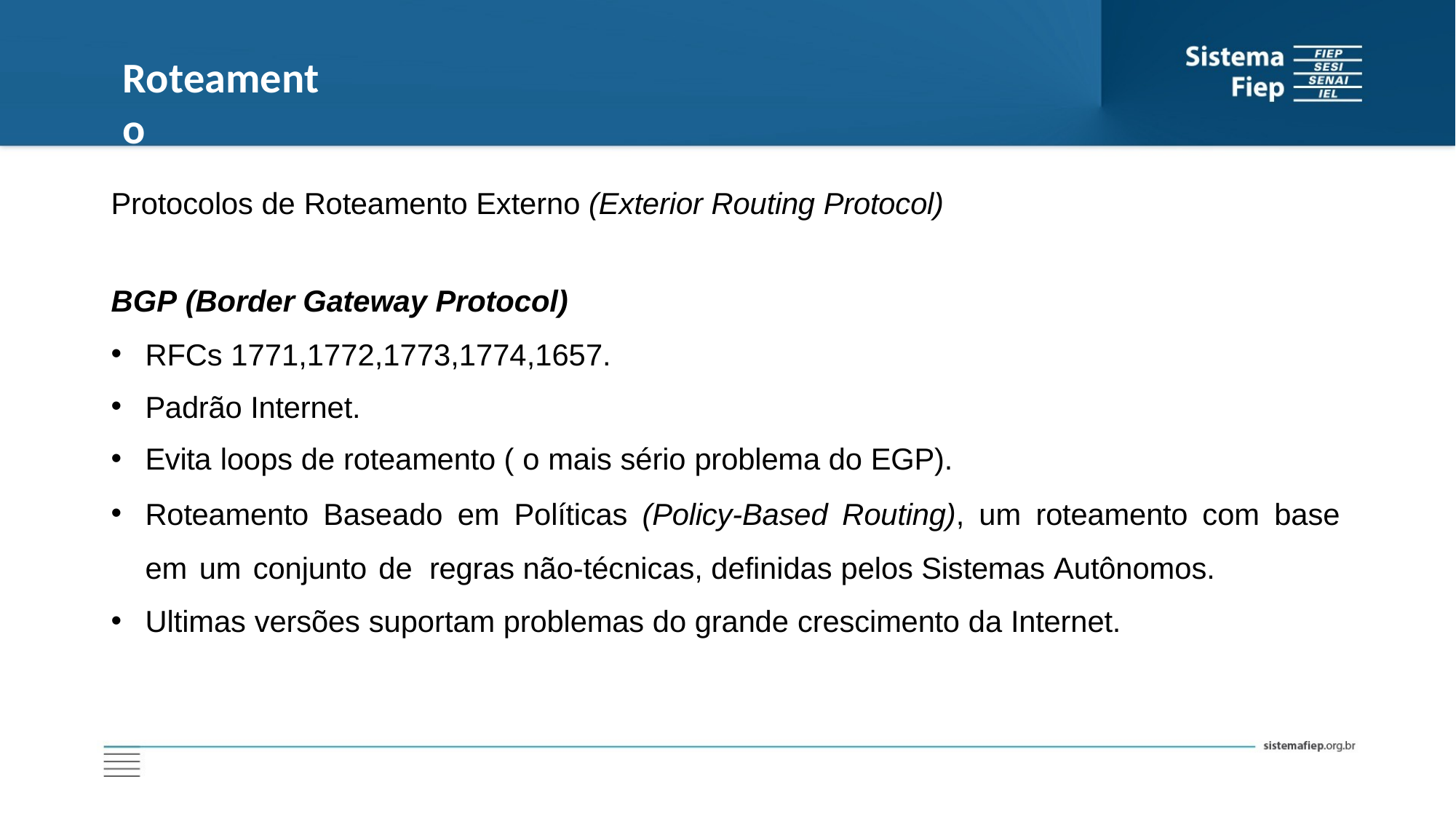

# Roteamento
Protocolos de Roteamento Externo (Exterior Routing Protocol)

BGP (Border Gateway Protocol)
RFCs 1771,1772,1773,1774,1657.
Padrão Internet.
Evita loops de roteamento ( o mais sério problema do EGP).
Roteamento Baseado em Políticas (Policy-Based Routing), um roteamento com base em um conjunto de  regras não-técnicas, definidas pelos Sistemas Autônomos.
Ultimas versões suportam problemas do grande crescimento da Internet.